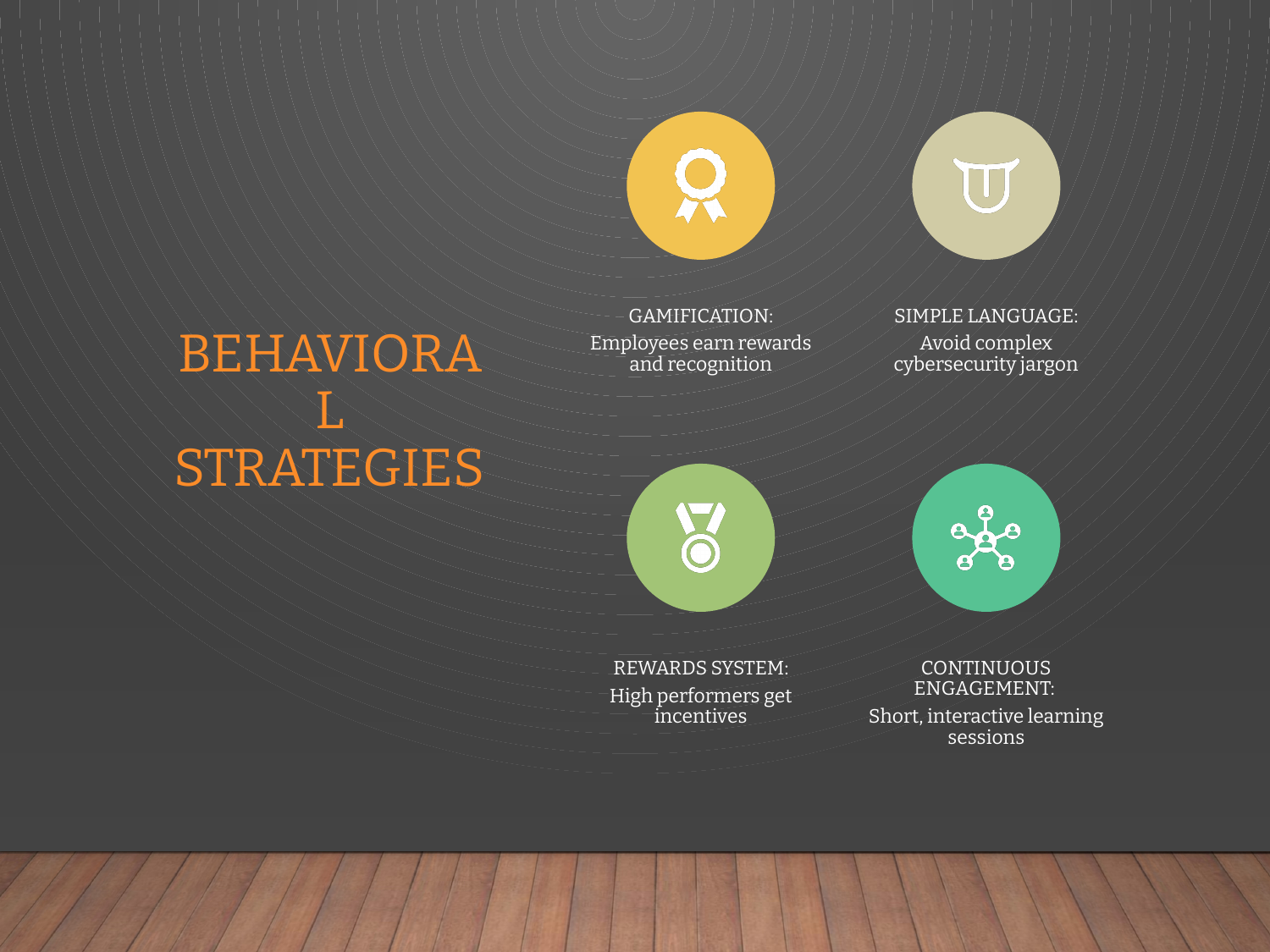

Gamification:
Employees earn rewards and recognition
Simple Language:
Avoid complex cybersecurity jargon
Rewards System:
High performers get incentives
Continuous Engagement:
Short, interactive learning sessions
# Behavioral Strategies